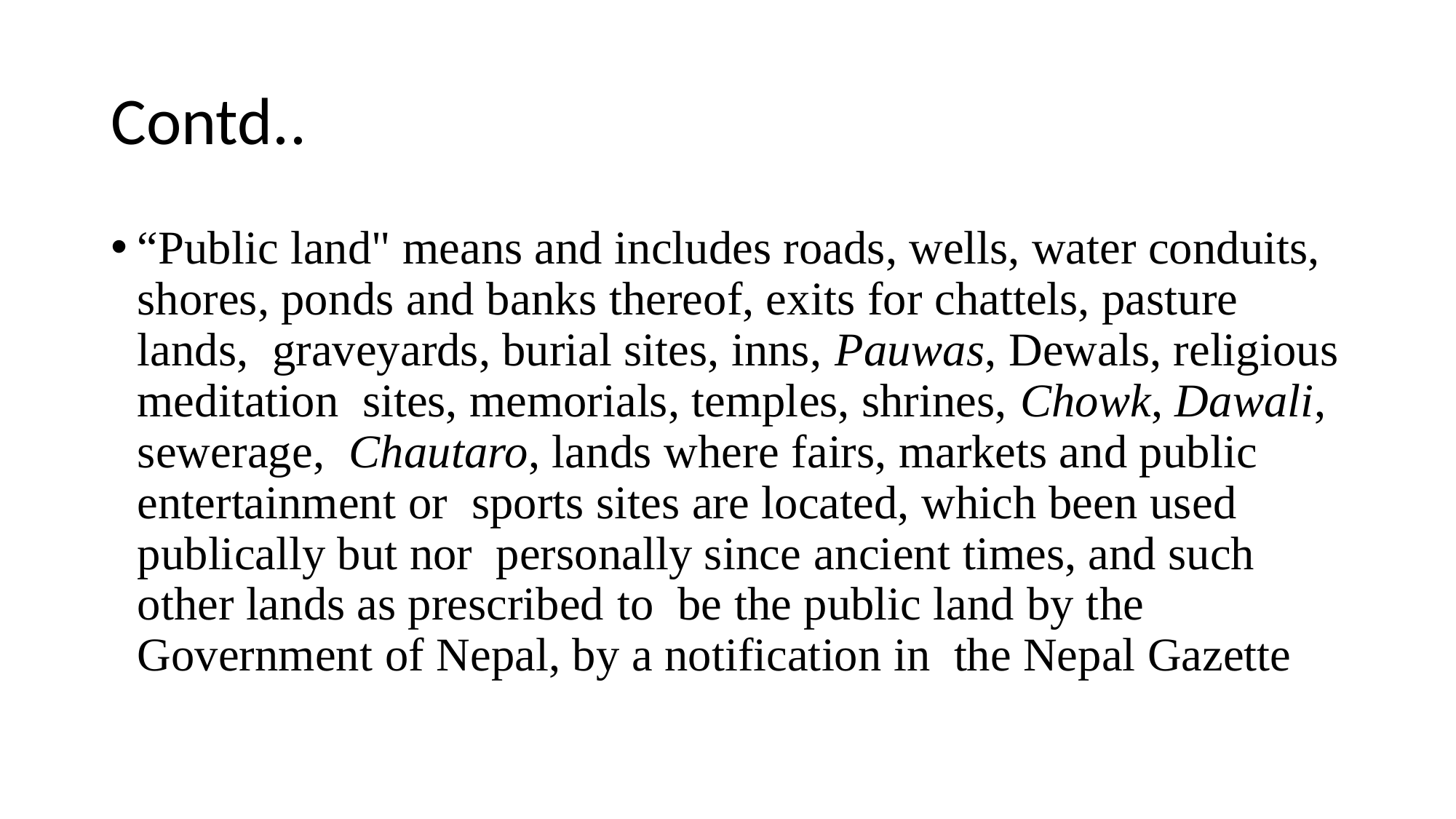

# Contd..
“Public land" means and includes roads, wells, water conduits,  shores, ponds and banks thereof, exits for chattels, pasture lands,  graveyards, burial sites, inns, Pauwas, Dewals, religious meditation  sites, memorials, temples, shrines, Chowk, Dawali, sewerage,  Chautaro, lands where fairs, markets and public entertainment or  sports sites are located, which been used publically but nor  personally since ancient times, and such other lands as prescribed to  be the public land by the Government of Nepal, by a notification in  the Nepal Gazette